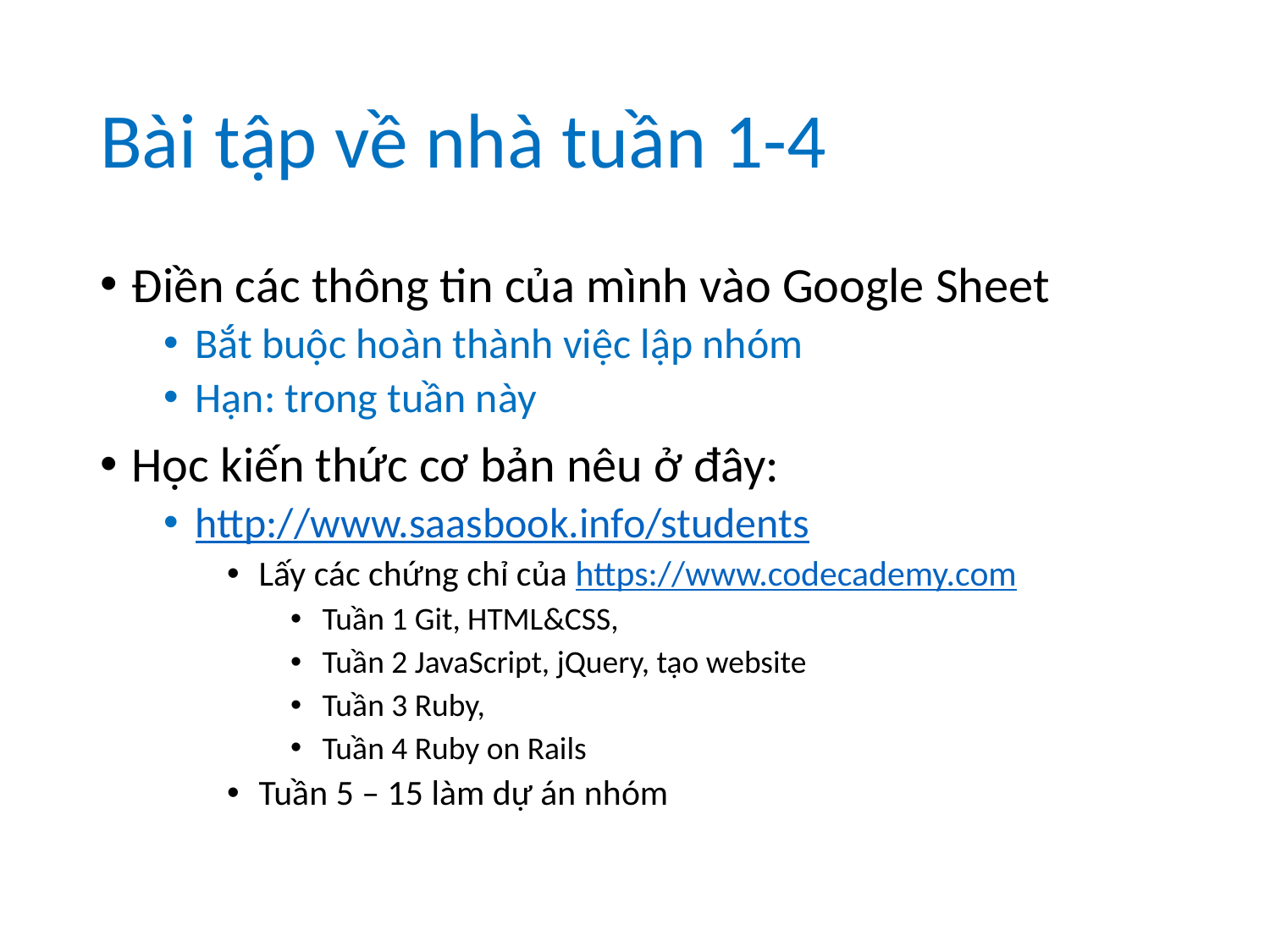

# Bài tập về nhà tuần 1-4
Điền các thông tin của mình vào Google Sheet
Bắt buộc hoàn thành việc lập nhóm
Hạn: trong tuần này
Học kiến thức cơ bản nêu ở đây:
http://www.saasbook.info/students
Lấy các chứng chỉ của https://www.codecademy.com
Tuần 1 Git, HTML&CSS,
Tuần 2 JavaScript, jQuery, tạo website
Tuần 3 Ruby,
Tuần 4 Ruby on Rails
Tuần 5 – 15 làm dự án nhóm